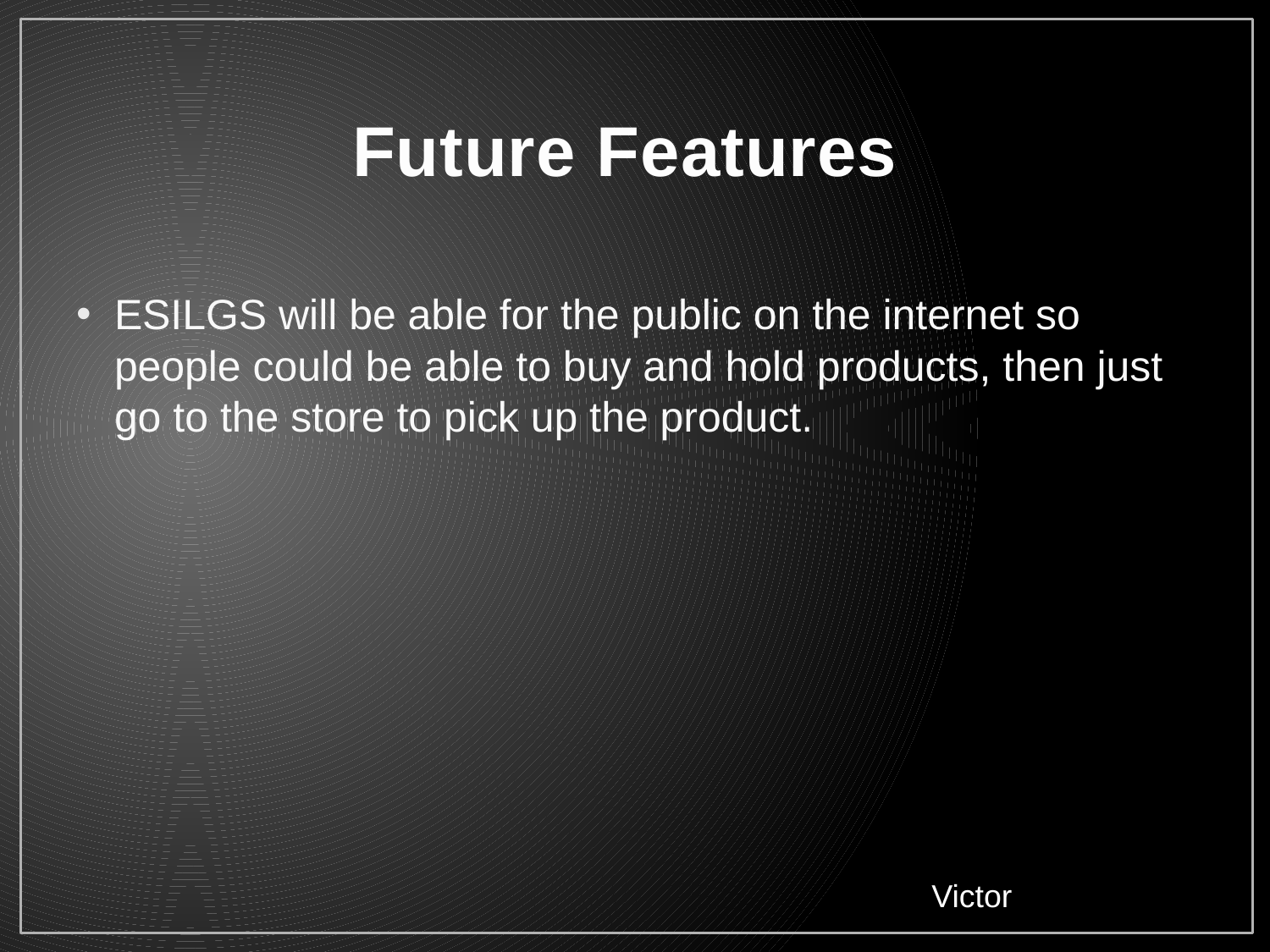

# Future Features

ESILGS will be able for the public on the internet so people could be able to buy and hold products, then just go to the store to pick up the product.

Victor